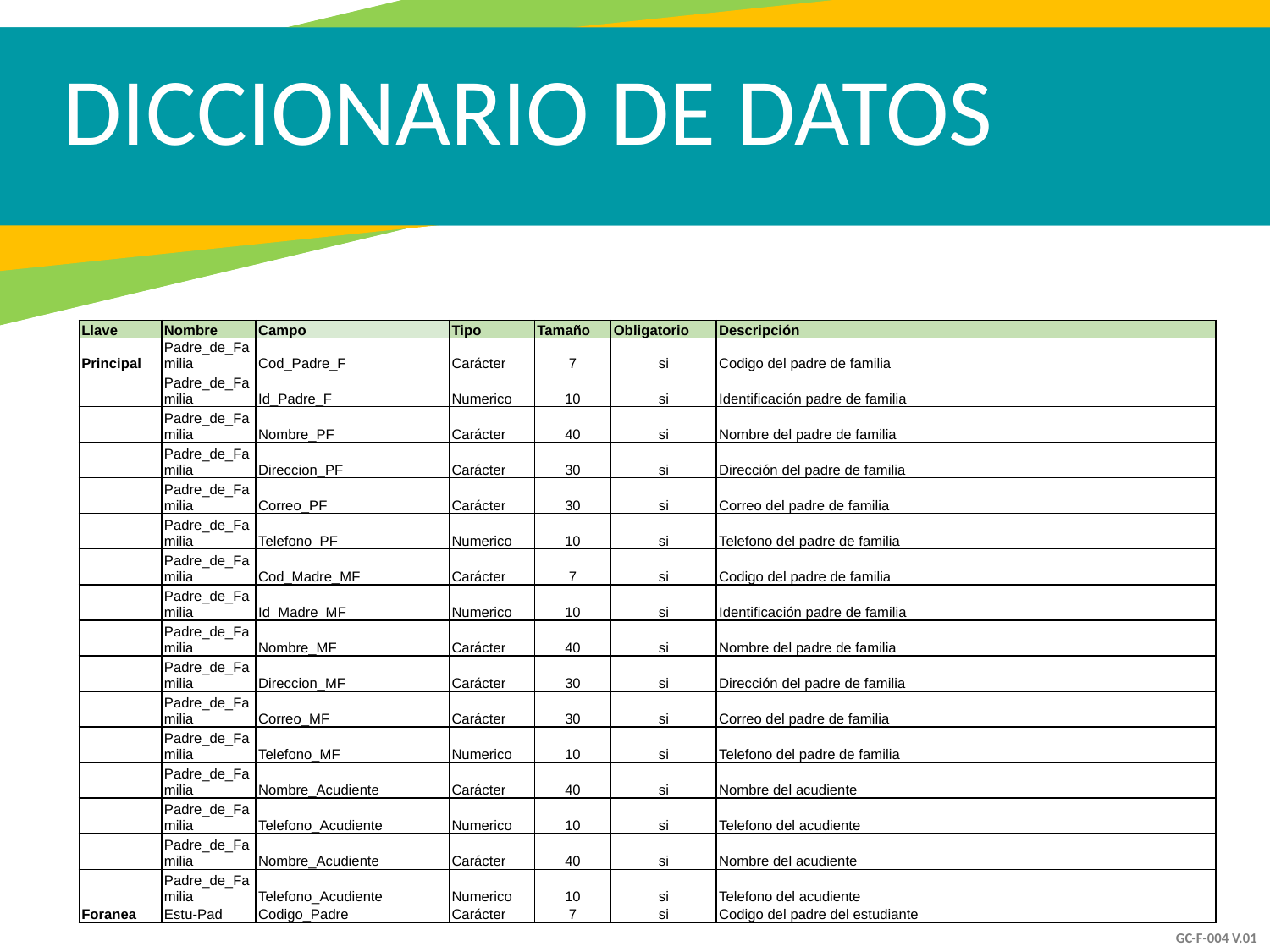

DICCIONARIO DE DATOS
| Llave | Nombre | Campo | Tipo | Tamaño | Obligatorio | Descripción |
| --- | --- | --- | --- | --- | --- | --- |
| Principal | Padre\_de\_Familia | Cod\_Padre\_F | Carácter | 7 | si | Codigo del padre de familia |
|  | Padre\_de\_Familia | Id\_Padre\_F | Numerico | 10 | si | Identificación padre de familia |
|  | Padre\_de\_Familia | Nombre\_PF | Carácter | 40 | si | Nombre del padre de familia |
|  | Padre\_de\_Familia | Direccion\_PF | Carácter | 30 | si | Dirección del padre de familia |
|  | Padre\_de\_Familia | Correo\_PF | Carácter | 30 | si | Correo del padre de familia |
|  | Padre\_de\_Familia | Telefono\_PF | Numerico | 10 | si | Telefono del padre de familia |
|  | Padre\_de\_Familia | Cod\_Madre\_MF | Carácter | 7 | si | Codigo del padre de familia |
|  | Padre\_de\_Familia | Id\_Madre\_MF | Numerico | 10 | si | Identificación padre de familia |
|  | Padre\_de\_Familia | Nombre\_MF | Carácter | 40 | si | Nombre del padre de familia |
|  | Padre\_de\_Familia | Direccion\_MF | Carácter | 30 | si | Dirección del padre de familia |
|  | Padre\_de\_Familia | Correo\_MF | Carácter | 30 | si | Correo del padre de familia |
|  | Padre\_de\_Familia | Telefono\_MF | Numerico | 10 | si | Telefono del padre de familia |
|  | Padre\_de\_Familia | Nombre\_Acudiente | Carácter | 40 | si | Nombre del acudiente |
|  | Padre\_de\_Familia | Telefono\_Acudiente | Numerico | 10 | si | Telefono del acudiente |
|  | Padre\_de\_Familia | Nombre\_Acudiente | Carácter | 40 | si | Nombre del acudiente |
|  | Padre\_de\_Familia | Telefono\_Acudiente | Numerico | 10 | si | Telefono del acudiente |
| Foranea | Estu-Pad | Codigo\_Padre | Carácter | 7 | si | Codigo del padre del estudiante |